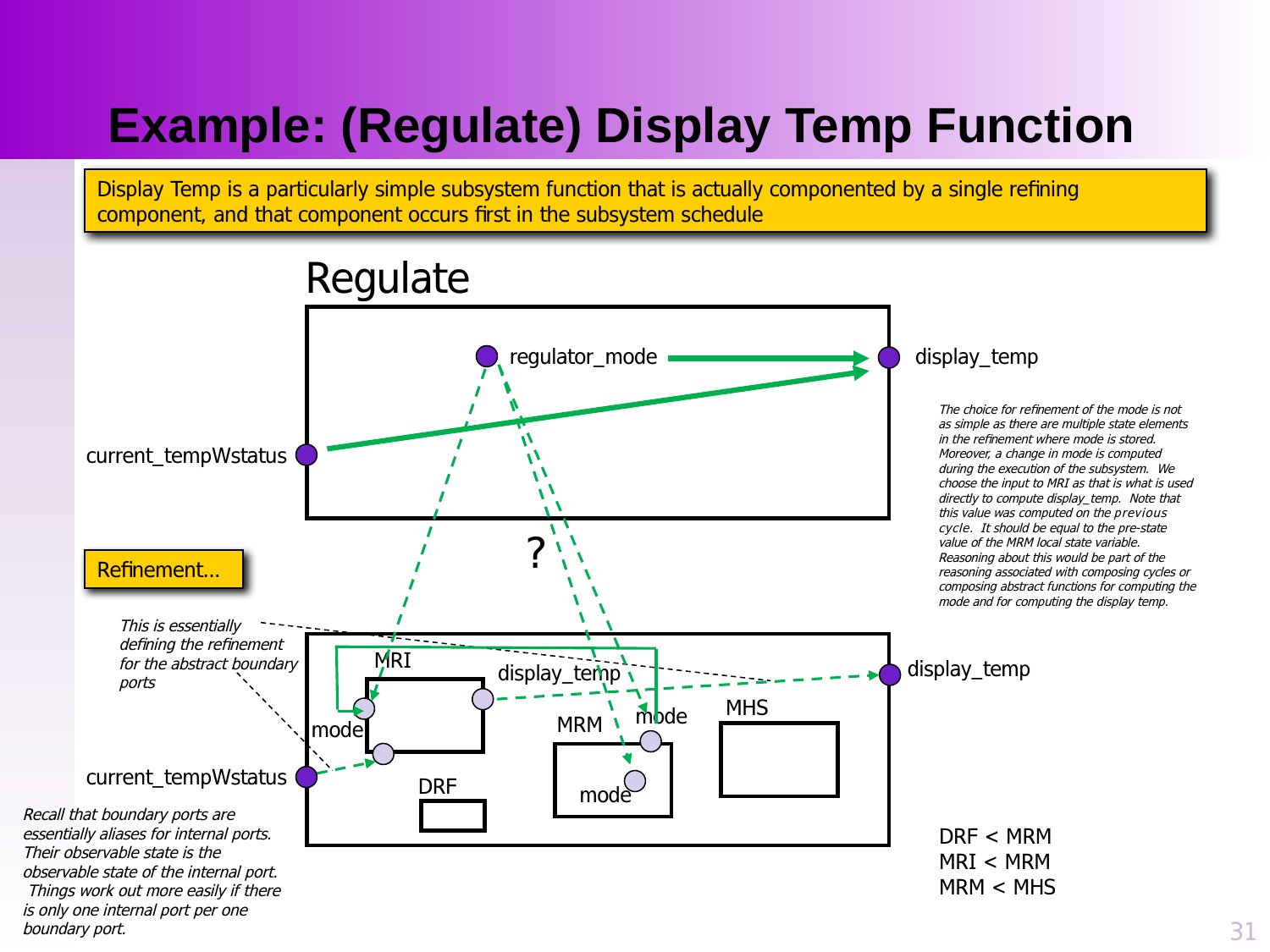

# Example: (Regulate) Display Temp Function
Display Temp is a particularly simple subsystem function that is actually componented by a single refining component, and that component occurs first in the subsystem schedule
Regulate

regulator_mode
display_temp

The choice for refinement of the mode is not as simple as there are multiple state elements in the refinement where mode is stored.  Moreover, a change in mode is computed during the execution of the subsystem.  We choose the input to MRI as that is what is used directly to compute display_temp.  Note that this value was computed on the previous cycle.  It should be equal to the pre-state value of the MRM local state variable.  Reasoning about this would be part of the reasoning associated with composing cycles or composing abstract functions for computing the mode and for computing the display temp.
current_tempWstatus

?
Refinement…
This is essentially defining the refinement for the abstract boundary ports

MRI
display_temp
display_temp

MHS

mode

MRM
mode

current_tempWstatus

DRF

mode
Recall that boundary ports are essentially aliases for internal ports.  Their observable state is the observable state of the internal port.  Things work out more easily if there is only one internal port per one boundary port.

DRF < MRM
MRI < MRM
MRM < MHS
31